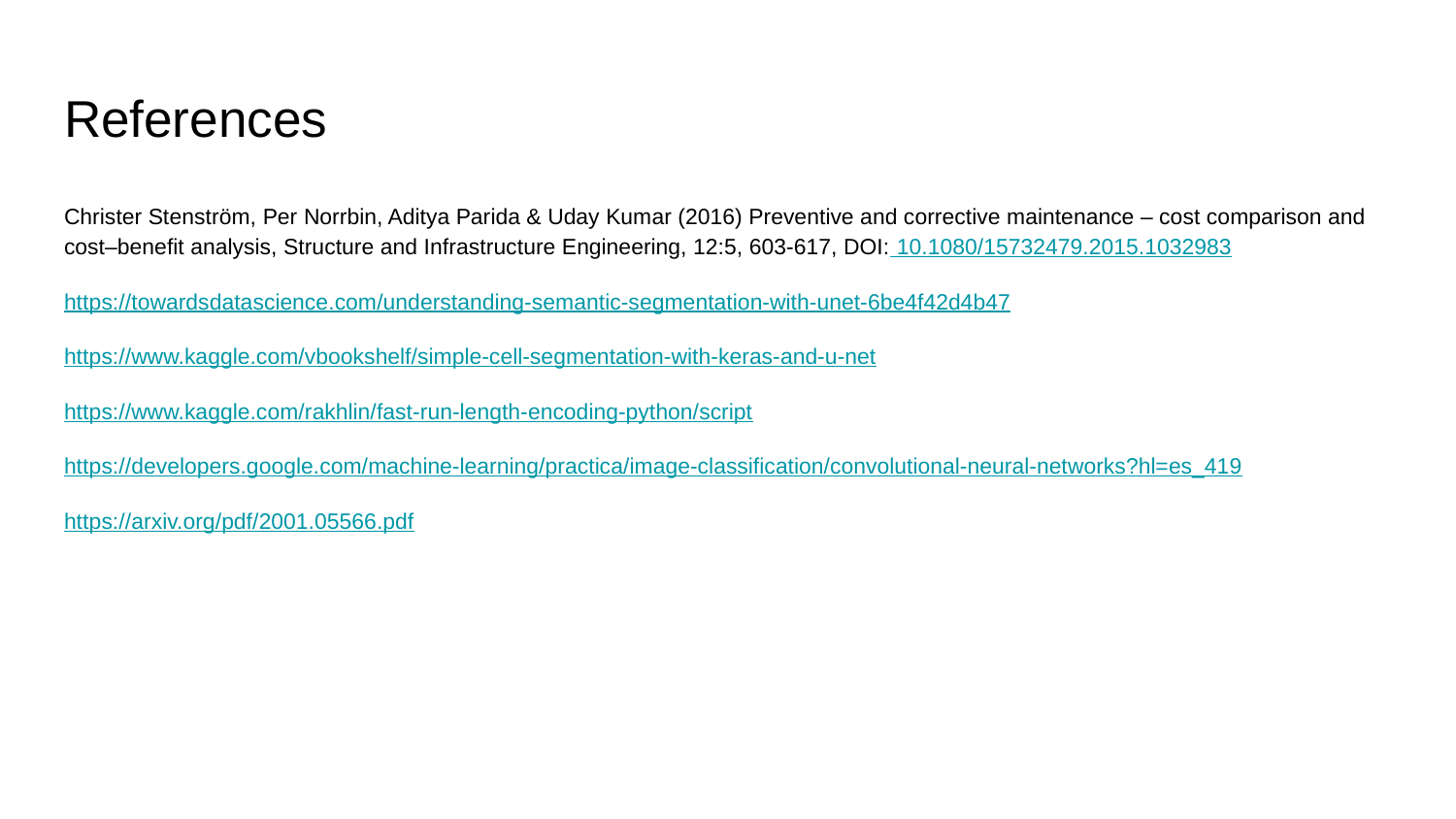

# References
Christer Stenström, Per Norrbin, Aditya Parida & Uday Kumar (2016) Preventive and corrective maintenance – cost comparison and cost–benefit analysis, Structure and Infrastructure Engineering, 12:5, 603-617, DOI: 10.1080/15732479.2015.1032983
https://towardsdatascience.com/understanding-semantic-segmentation-with-unet-6be4f42d4b47
https://www.kaggle.com/vbookshelf/simple-cell-segmentation-with-keras-and-u-net
https://www.kaggle.com/rakhlin/fast-run-length-encoding-python/script
https://developers.google.com/machine-learning/practica/image-classification/convolutional-neural-networks?hl=es_419
https://arxiv.org/pdf/2001.05566.pdf